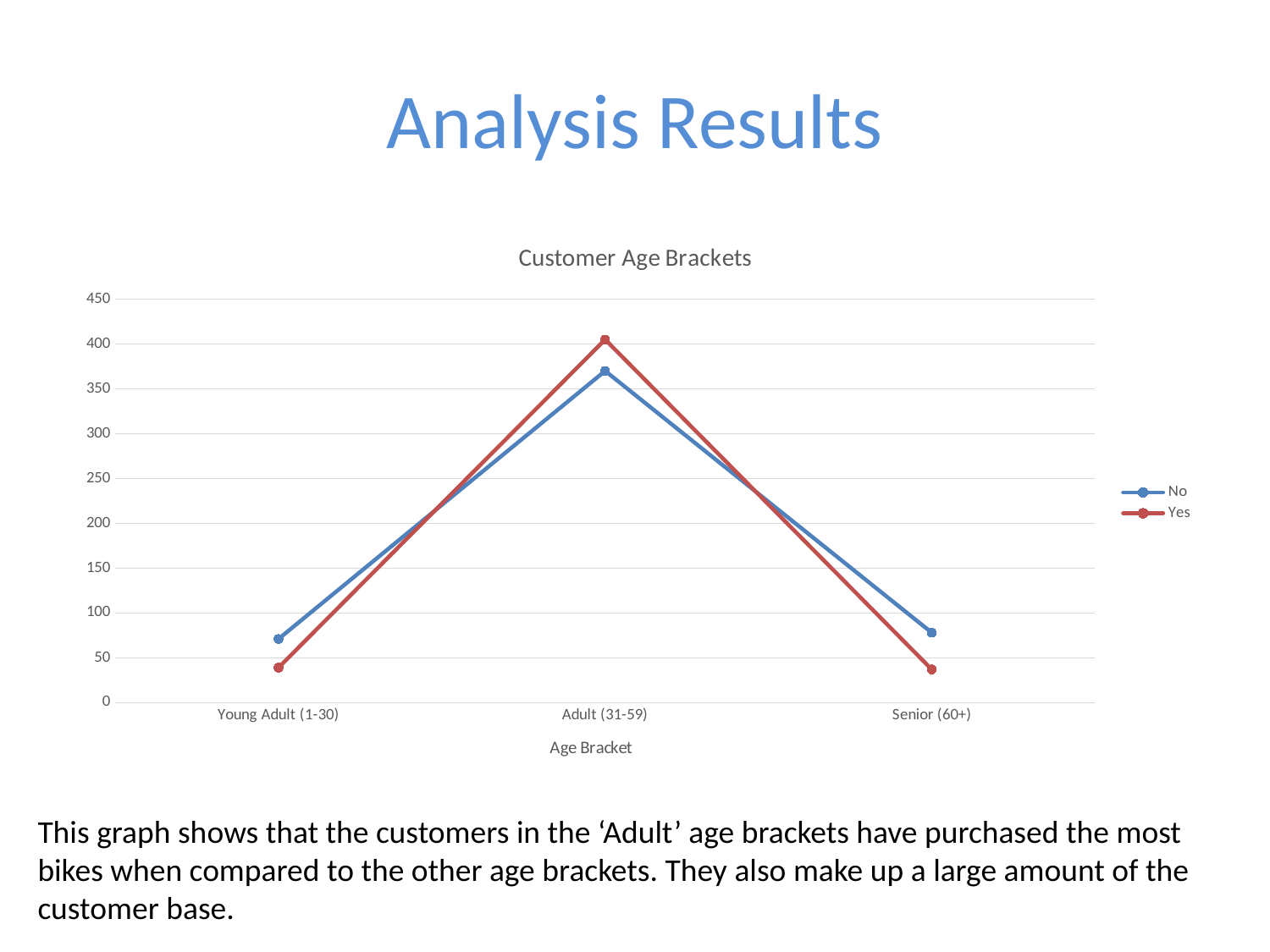

# Analysis Results

### Chart: Customer Age Brackets

| Category | No | Yes |
|---|---|---|
| Young Adult (1-30) | 71.0 | 39.0 |
| Adult (31-59) | 370.0 | 405.0 |
| Senior (60+) | 78.0 | 37.0 |
This graph shows that the customers in the ‘Adult’ age brackets have purchased the most bikes when compared to the other age brackets. They also make up a large amount of the customer base.